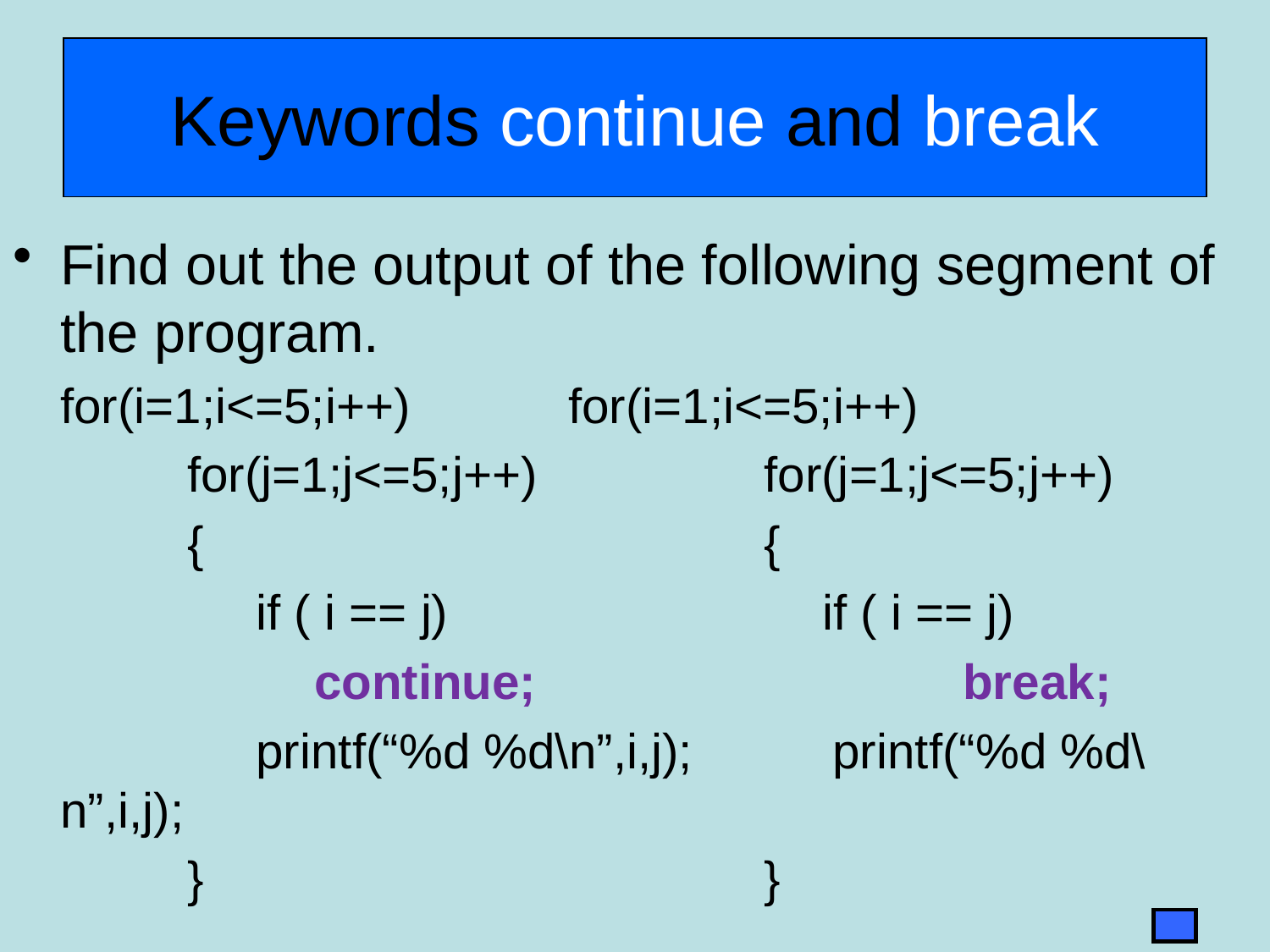

# Keywords continue and break
Find out the output of the following segment of the program.
	for(i=1;i<=5;i++)		for(i=1;i<=5;i++)
		for(j=1;j<=5;j++)		     for(j=1;j<=5;j++)
		{				     {
		     if ( i == j)			if ( i == j)
			continue;				 break;
		     printf(“%d %d\n”,i,j);	          printf(“%d %d\n”,i,j);
		}				     }